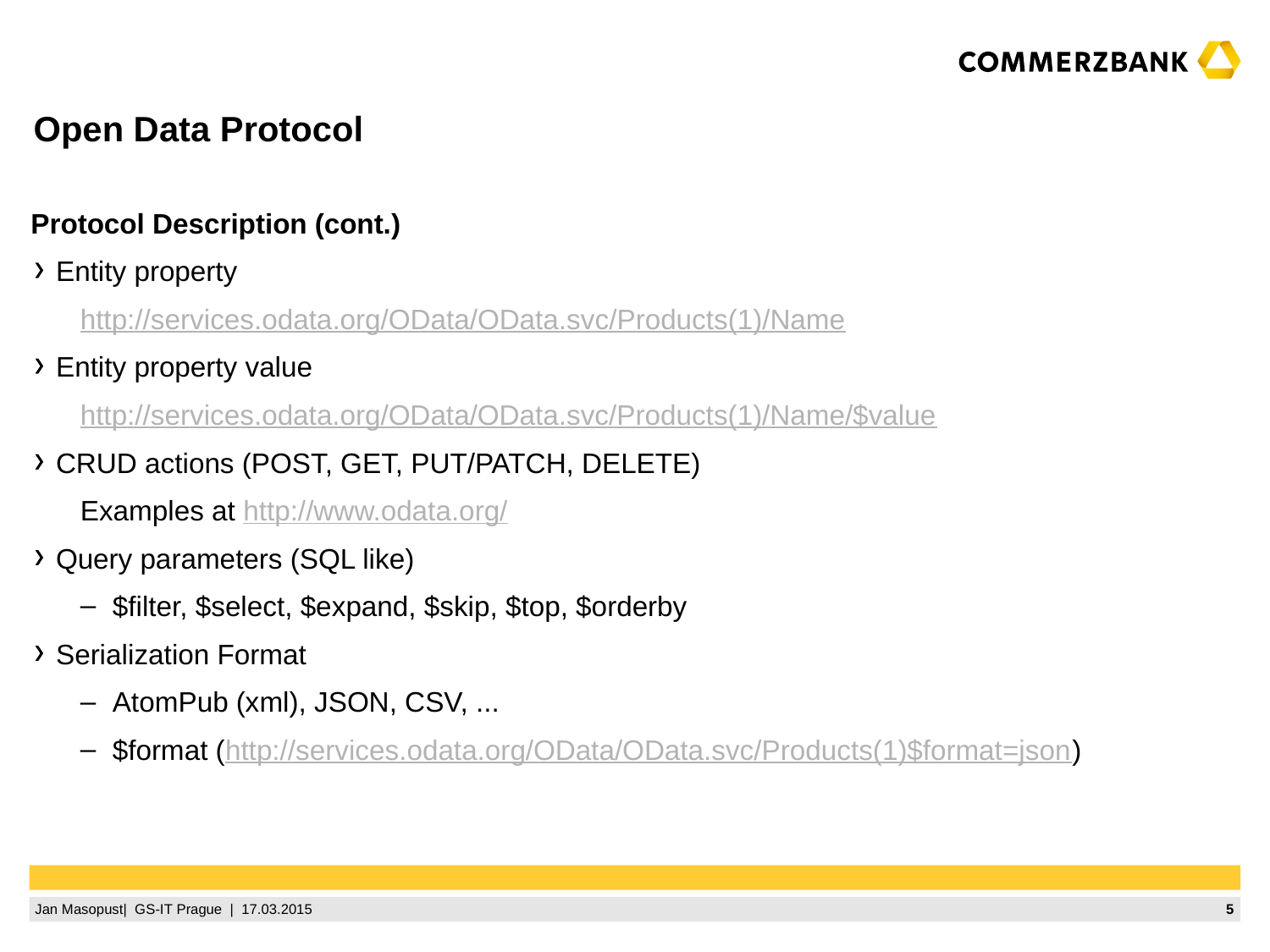

# Open Data Protocol
Protocol Description (cont.)
Entity property
http://services.odata.org/OData/OData.svc/Products(1)/Name
Entity property value
http://services.odata.org/OData/OData.svc/Products(1)/Name/$value
CRUD actions (POST, GET, PUT/PATCH, DELETE)
Examples at http://www.odata.org/
Query parameters (SQL like)
$filter, $select, $expand, $skip, $top, $orderby
Serialization Format
AtomPub (xml), JSON, CSV, ...
$format (http://services.odata.org/OData/OData.svc/Products(1)$format=json)